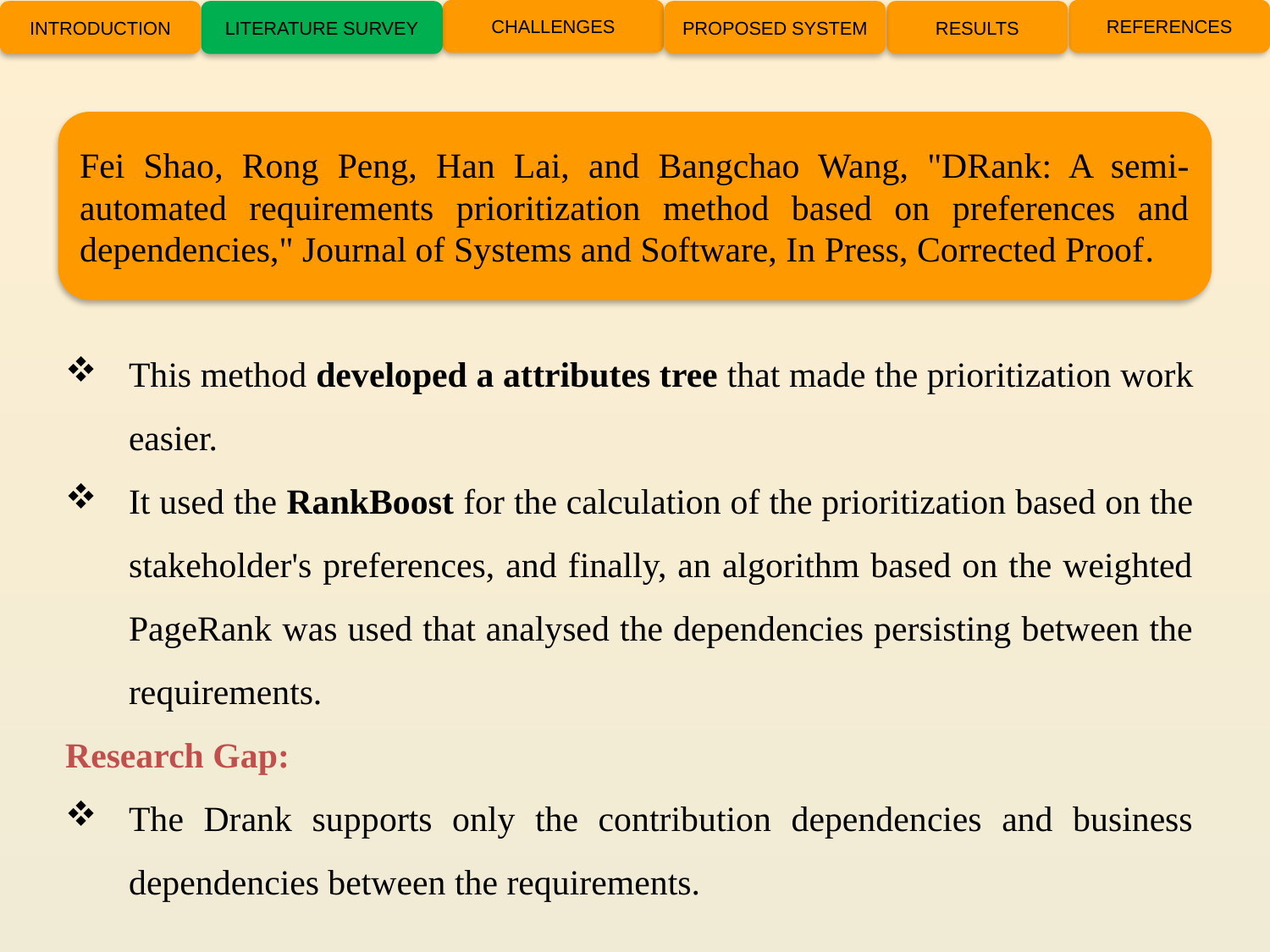

CHALLENGES
REFERENCES
INTRODUCTION

LITERATURE SURVEY

PROPOSED SYSTEM
RESULTS
Fei Shao, Rong Peng, Han Lai, and Bangchao Wang, "DRank: A semi-automated requirements prioritization method based on preferences and dependencies," Journal of Systems and Software, In Press, Corrected Proof.
This method developed a attributes tree that made the prioritization work easier.
It used the RankBoost for the calculation of the prioritization based on the stakeholder's preferences, and finally, an algorithm based on the weighted PageRank was used that analysed the dependencies persisting between the requirements.
Research Gap:
The Drank supports only the contribution dependencies and business dependencies between the requirements.